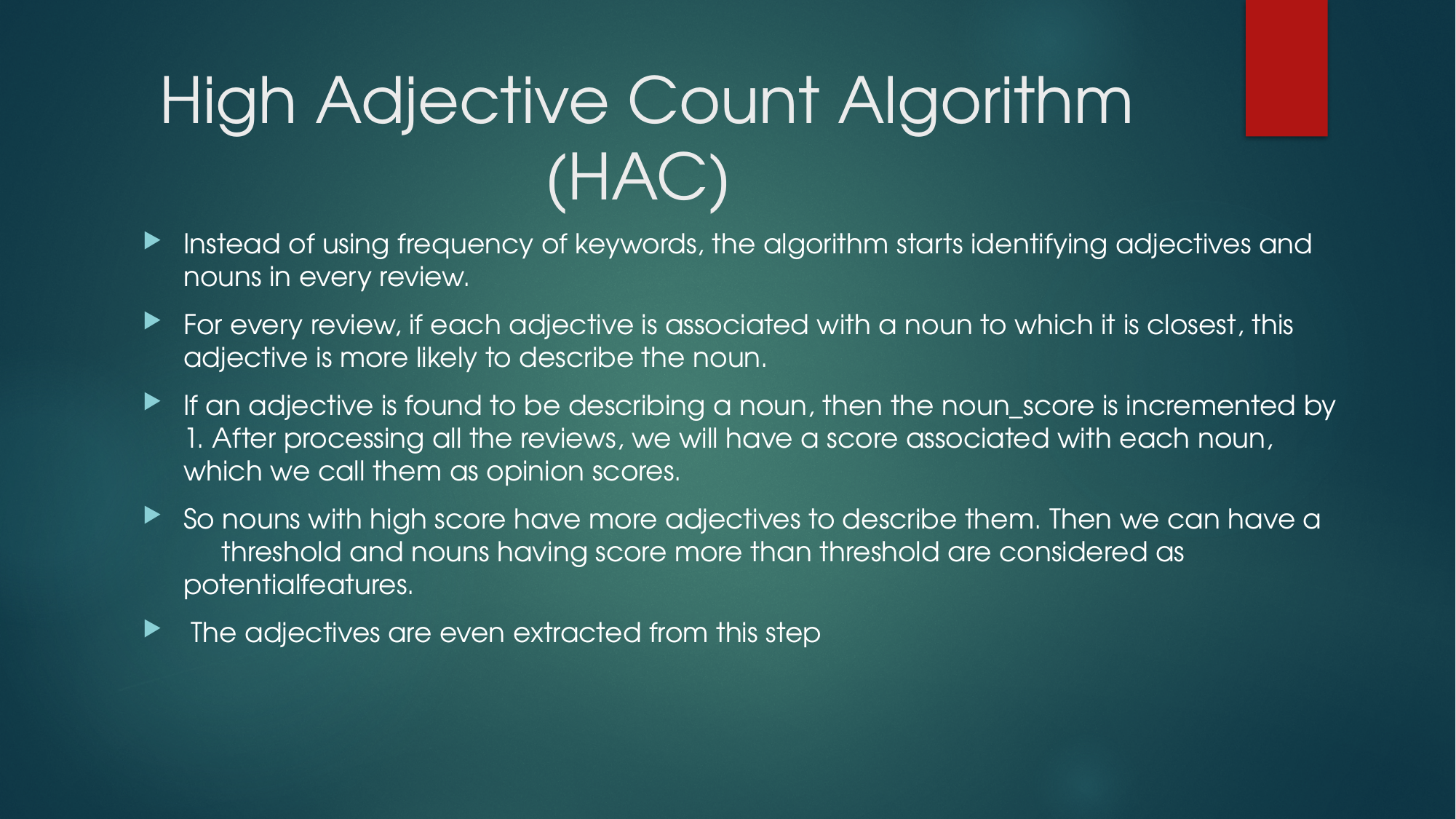

# High Adjective Count Algorithm (HAC)
Instead of using frequency of keywords, the algorithm starts identifying adjectives and nouns in every review.
For every review, if each adjective is associated with a noun to which it is closest, this adjective is more likely to describe the noun.
If an adjective is found to be describing a noun, then the noun_score is incremented by 1. After processing all the reviews, we will have a score associated with each noun, which we call them as opinion scores.
So nouns with high score have more adjectives to describe them. Then we can have a        threshold and nouns having score more than threshold are considered as potentialfeatures.
 The adjectives are even extracted from this step